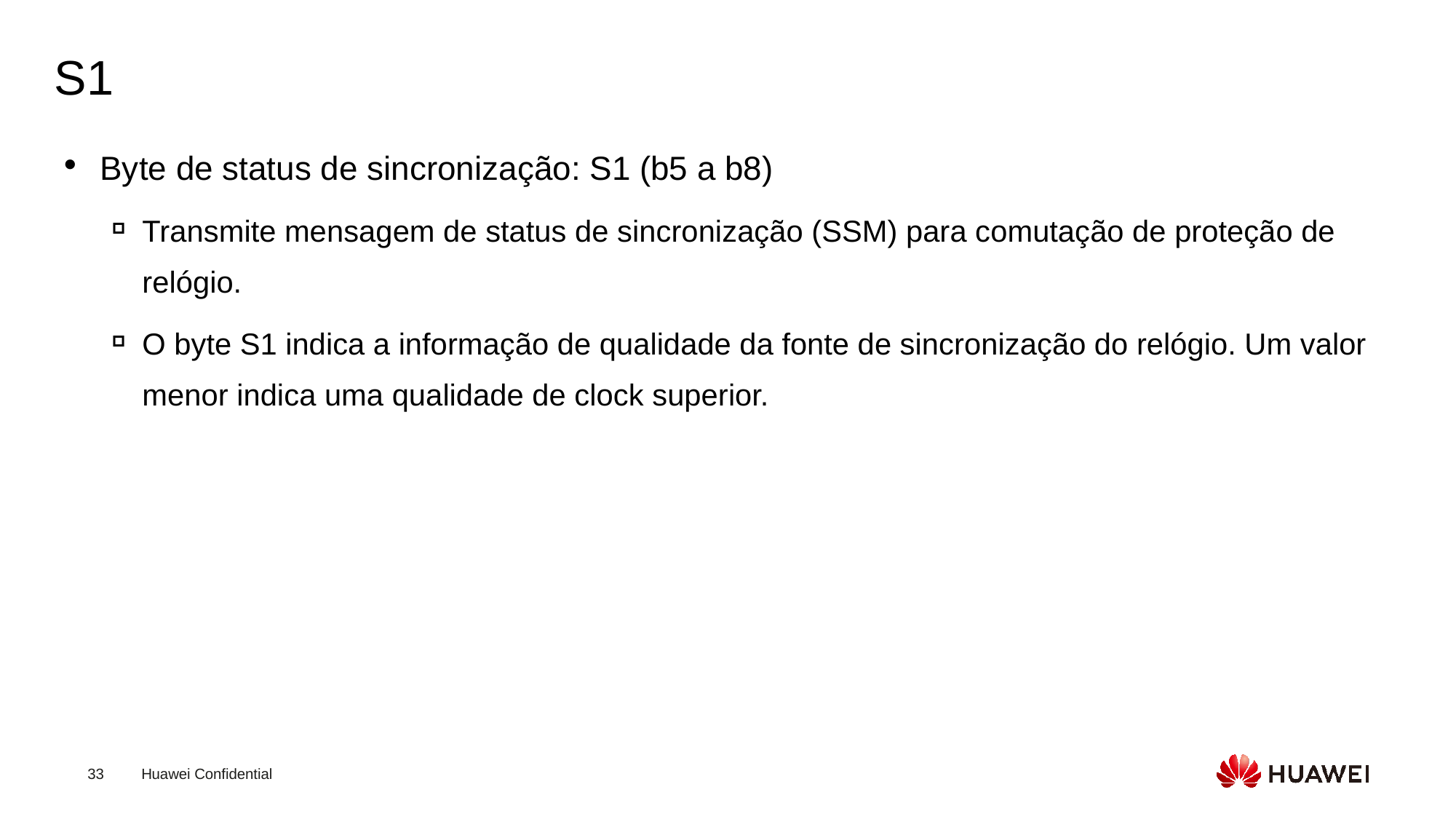

# S1
Byte de status de sincronização: S1 (b5 a b8)
Transmite mensagem de status de sincronização (SSM) para comutação de proteção de relógio.
O byte S1 indica a informação de qualidade da fonte de sincronização do relógio. Um valor menor indica uma qualidade de clock superior.